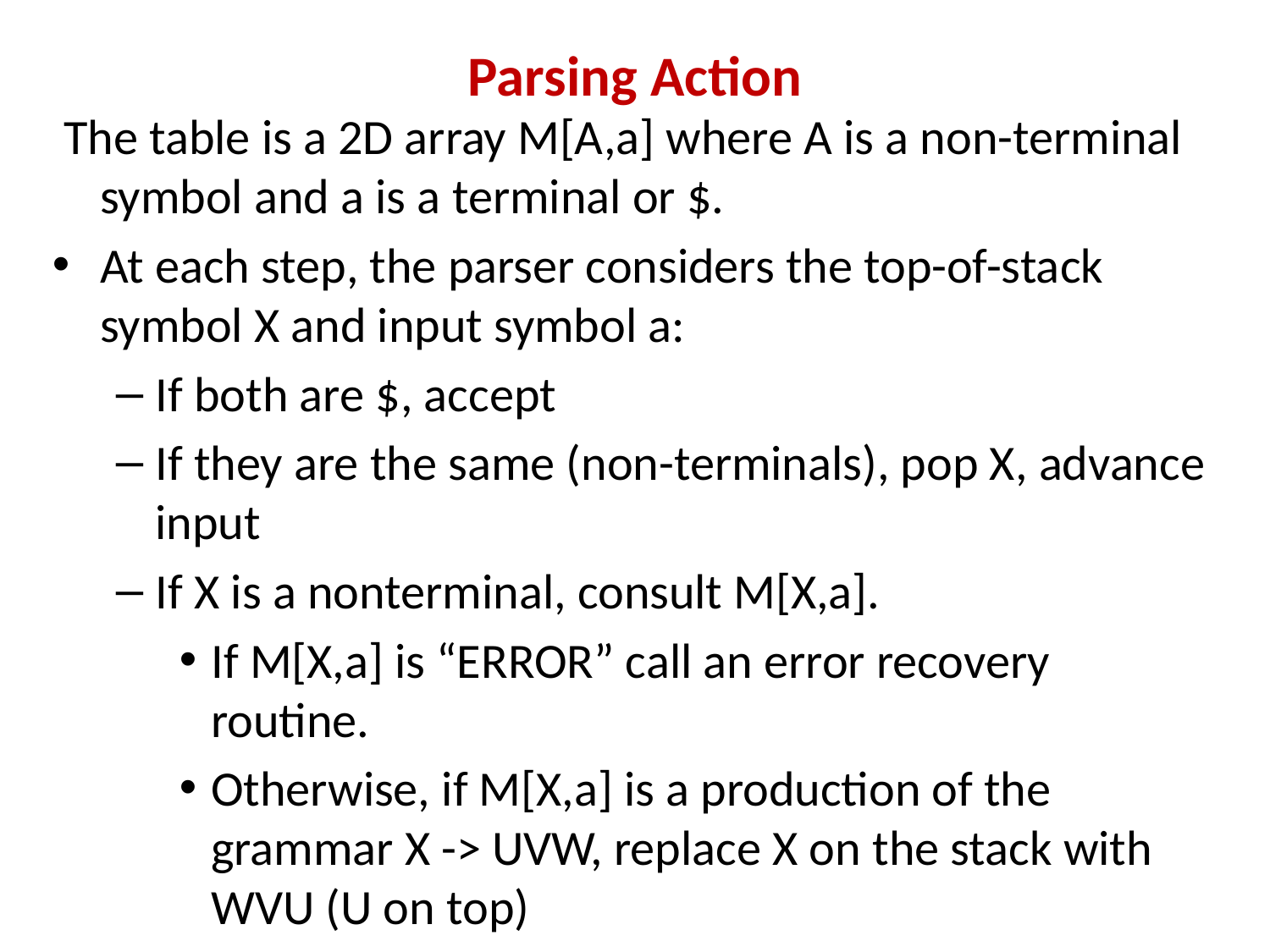

# Parsing Action
 The table is a 2D array M[A,a] where A is a non-terminal symbol and a is a terminal or $.
At each step, the parser considers the top-of-stack symbol X and input symbol a:
If both are $, accept
If they are the same (non-terminals), pop X, advance input
If X is a nonterminal, consult M[X,a].
If M[X,a] is “ERROR” call an error recovery routine.
Otherwise, if M[X,a] is a production of the grammar X -> UVW, replace X on the stack with WVU (U on top)